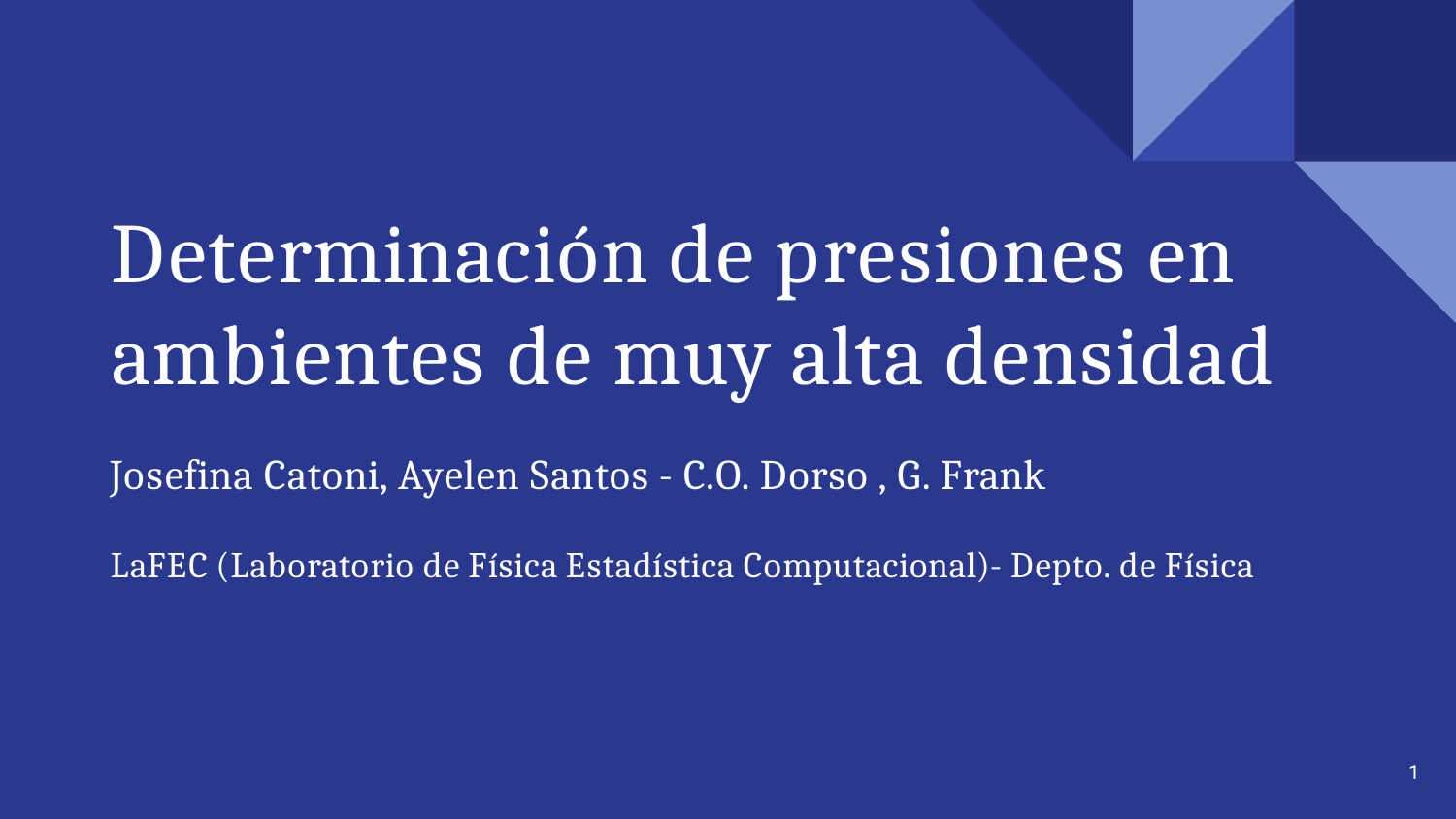

# Determinación de presiones en ambientes de muy alta densidad
Josefina Catoni, Ayelen Santos - C.O. Dorso , G. Frank

LaFEC (Laboratorio de Física Estadística Computacional)- Depto. de Física

1